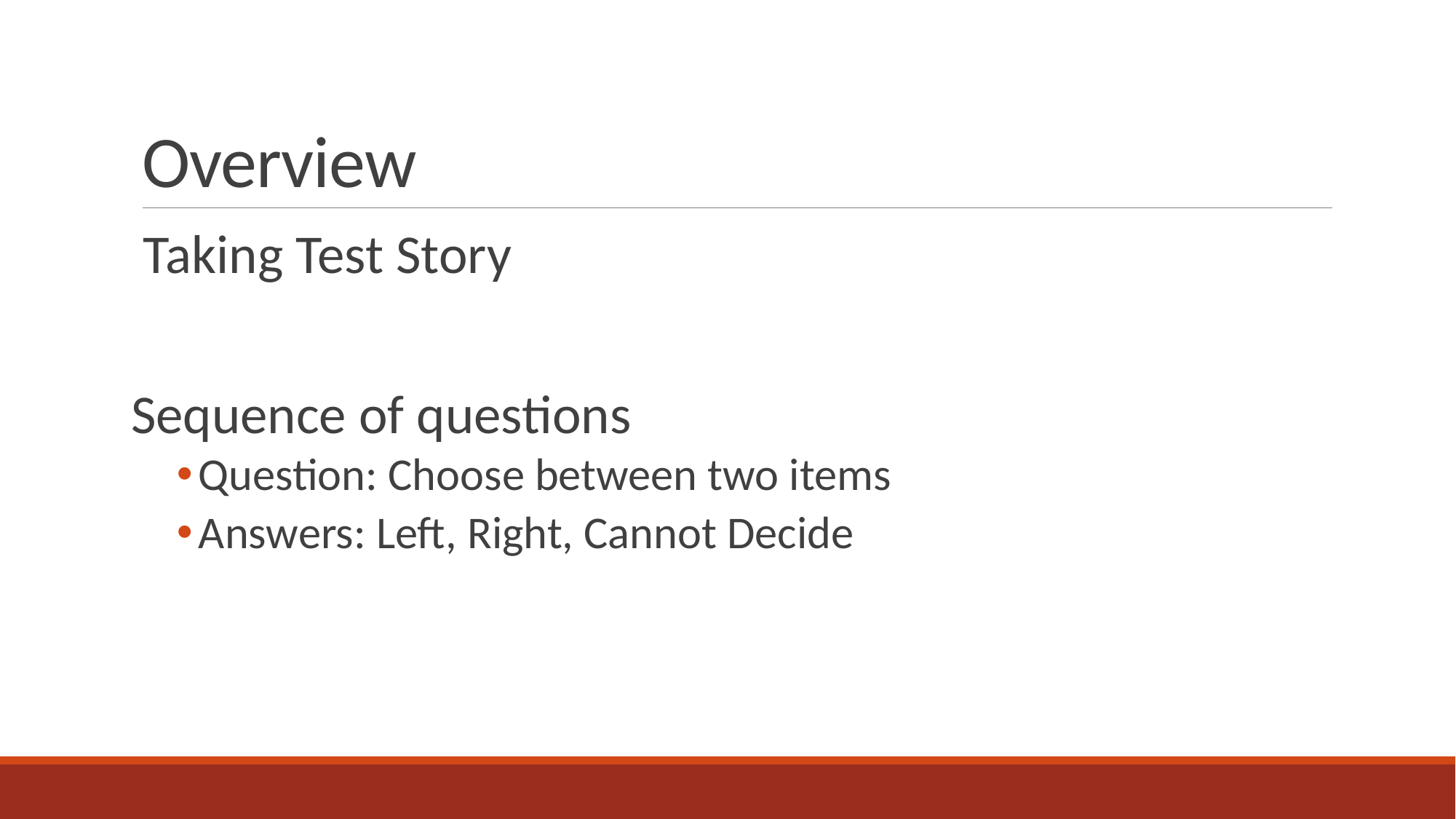

# Overview
Taking Test Story

Sequence of questions
Question: Choose between two items
Answers: Left, Right, Cannot Decide